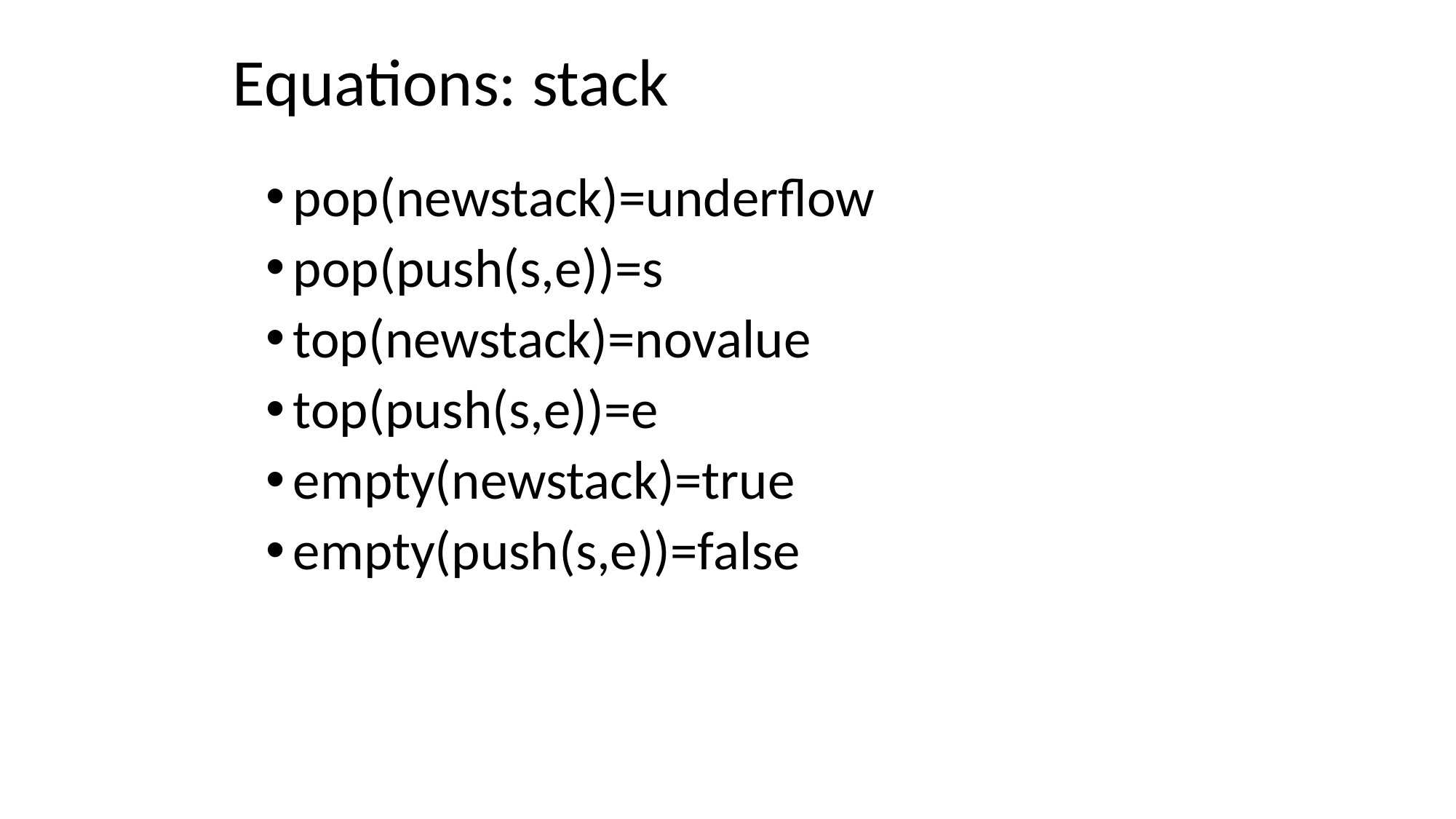

# Equations: stack
pop(newstack)=underflow
pop(push(s,e))=s
top(newstack)=novalue
top(push(s,e))=e
empty(newstack)=true
empty(push(s,e))=false